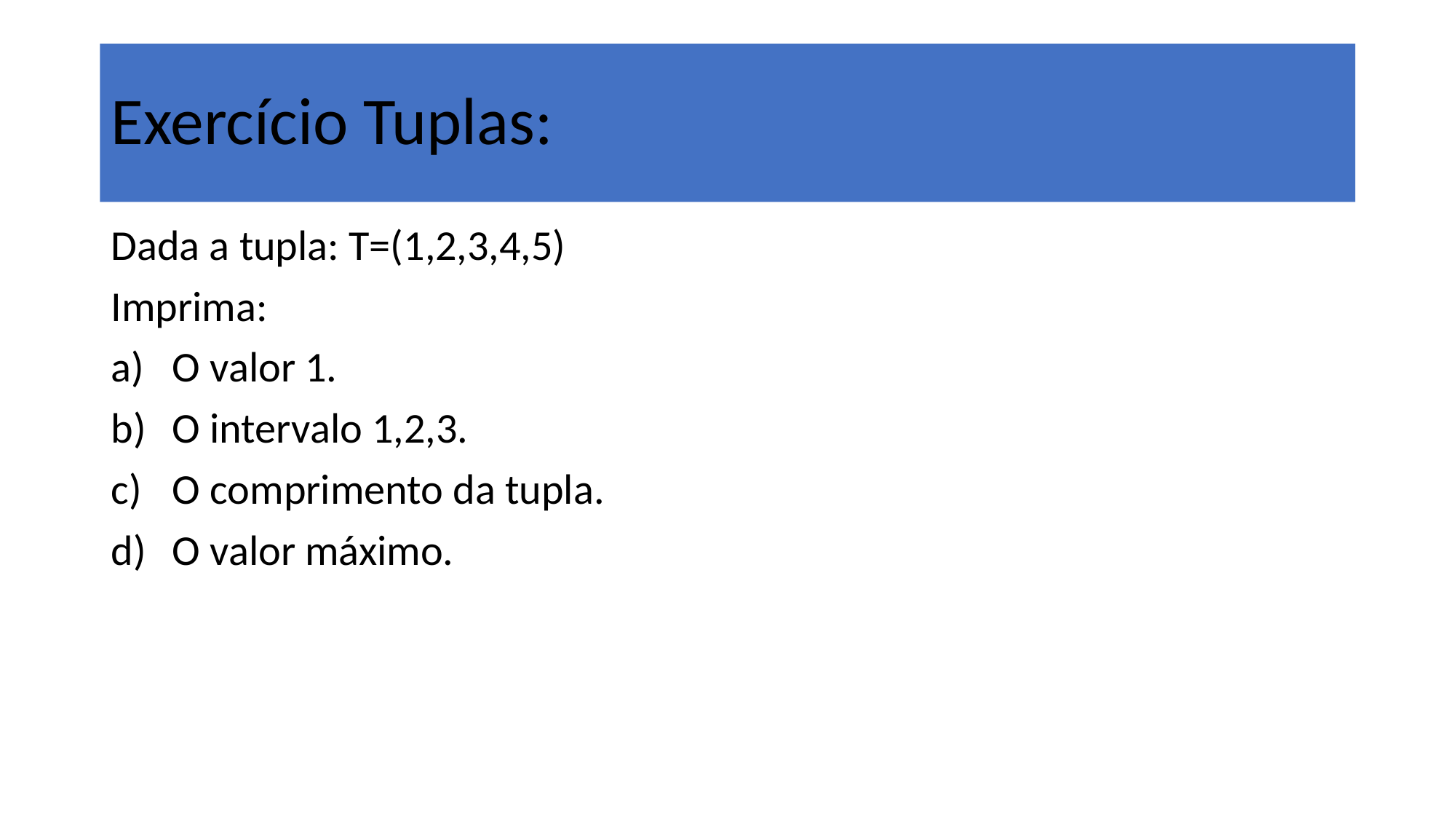

# Exercício Tuplas:
Dada a tupla: T=(1,2,3,4,5)
Imprima:
O valor 1.
O intervalo 1,2,3.
O comprimento da tupla.
O valor máximo.